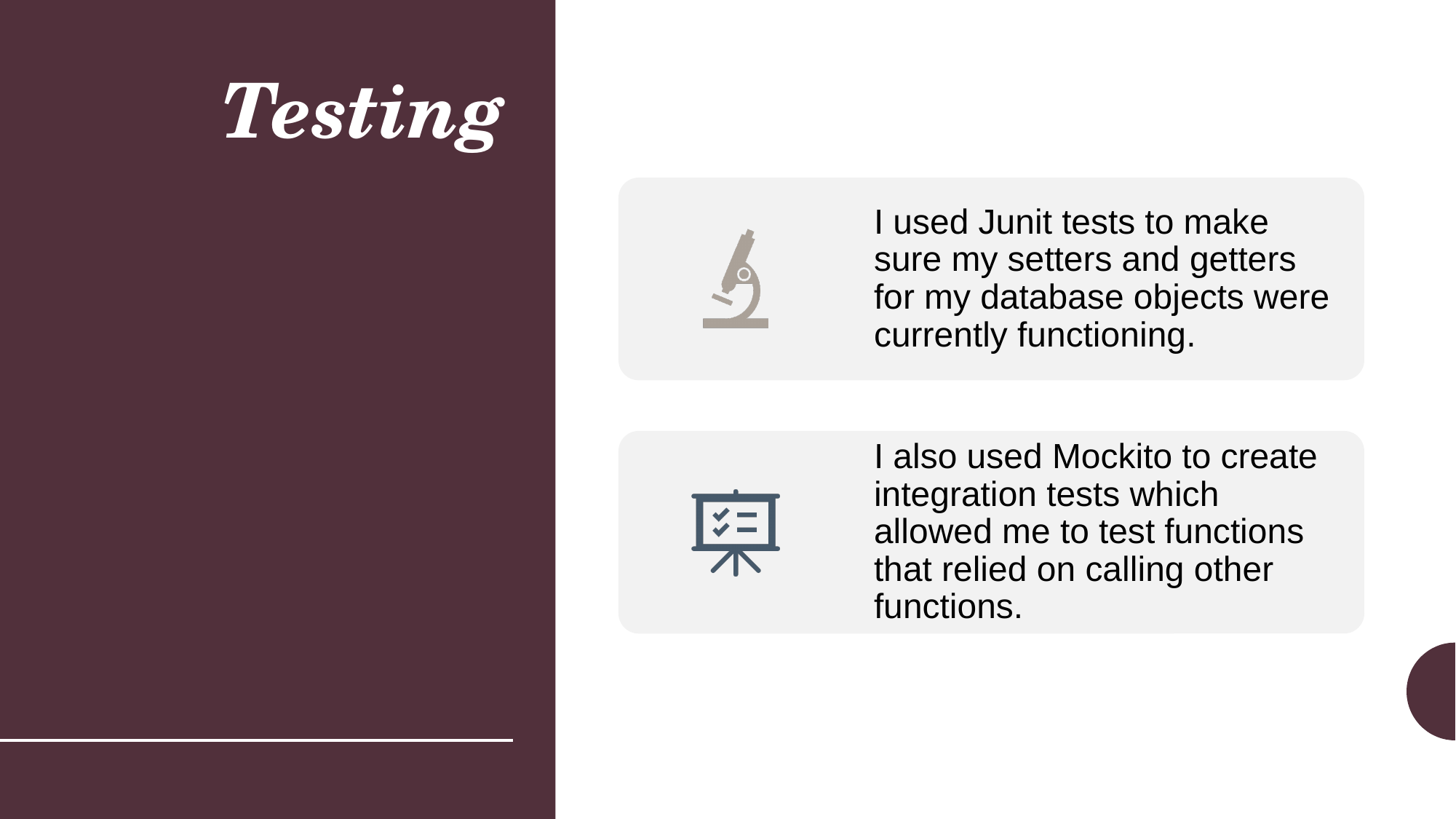

# Testing
I used Junit tests to make sure my setters and getters for my database objects were currently functioning.
I also used Mockito to create integration tests which allowed me to test functions that relied on calling other functions.